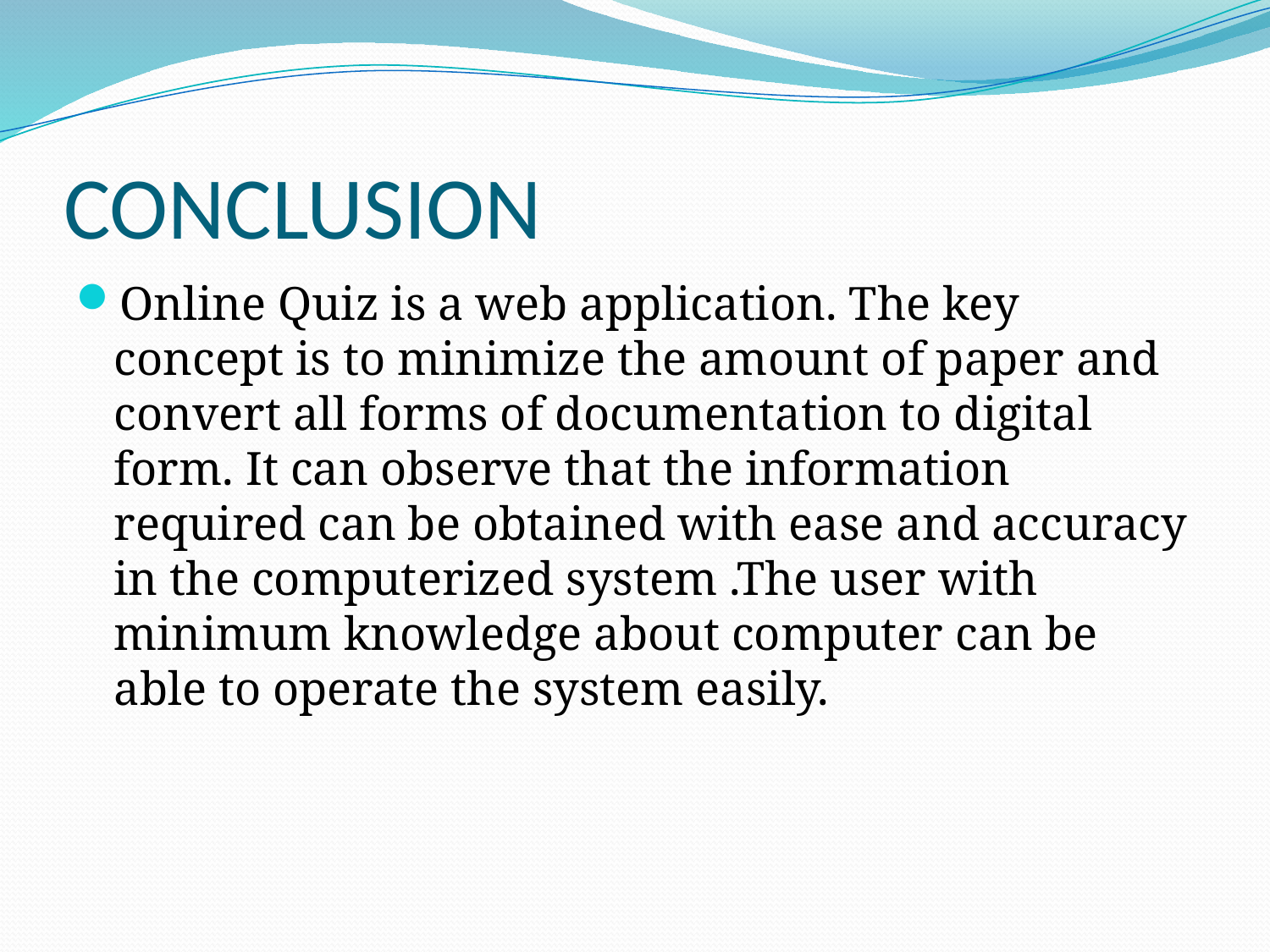

# CONCLUSION
Online Quiz is a web application. The key concept is to minimize the amount of paper and convert all forms of documentation to digital form. It can observe that the information required can be obtained with ease and accuracy in the computerized system .The user with minimum knowledge about computer can be able to operate the system easily.